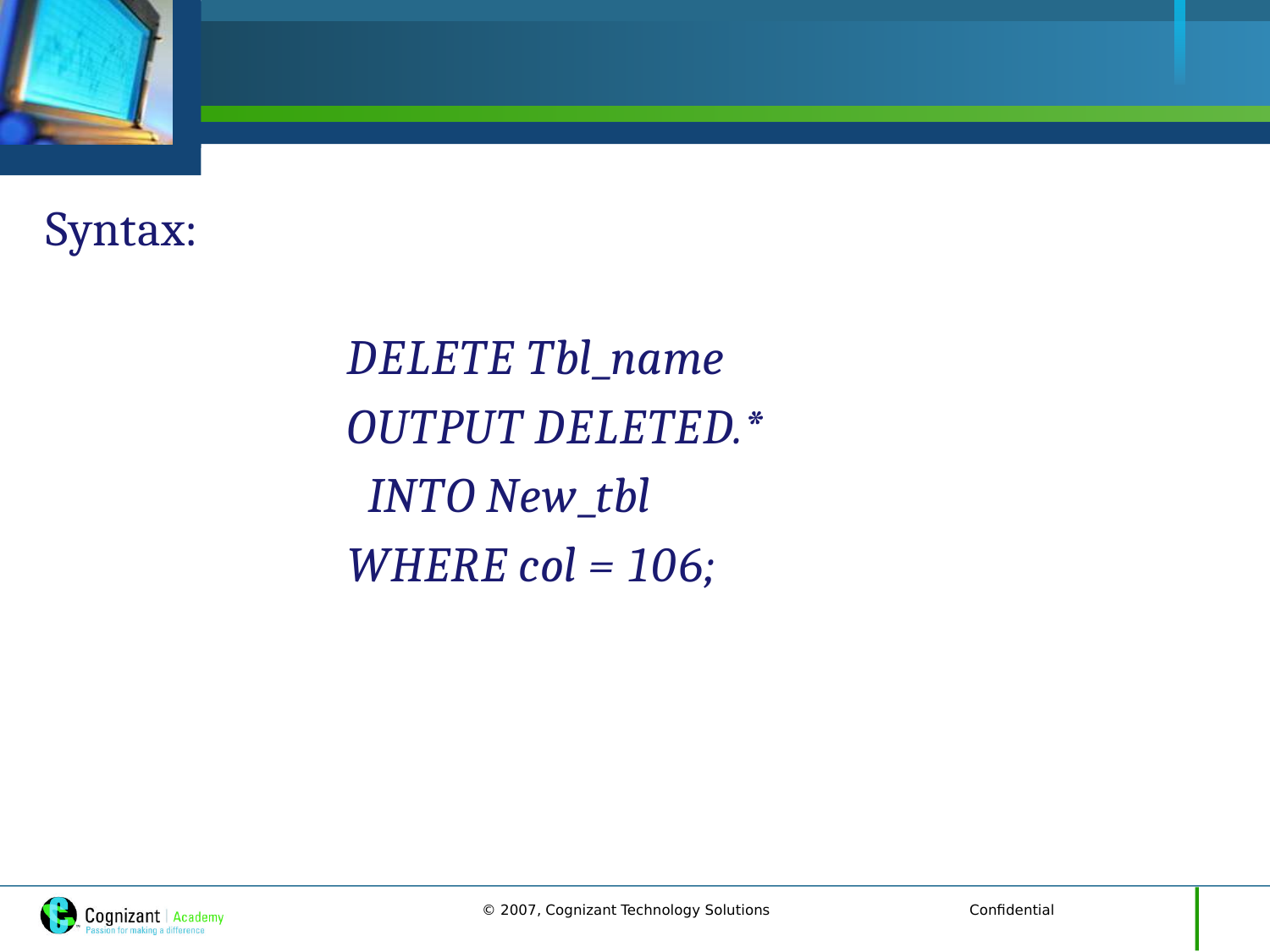

# OUTPUT CLAUSE IN A DELETE STATEMENT
Syntax:

DELETE Tbl_name
OUTPUT DELETED.*
  INTO New_tbl
WHERE col = 106;